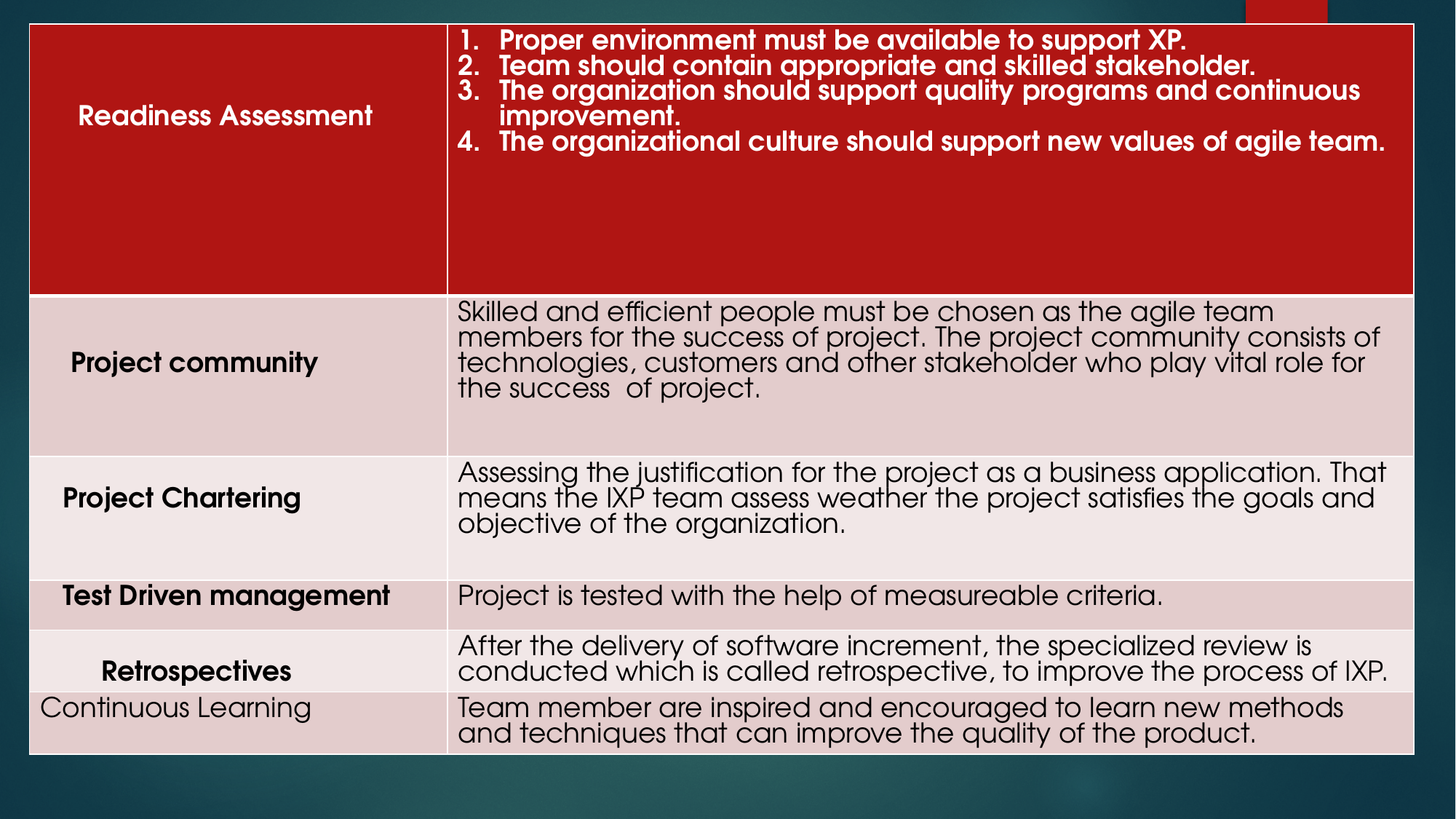

| Readiness Assessment | Proper environment must be available to support XP. Team should contain appropriate and skilled stakeholder. The organization should support quality programs and continuous improvement. The organizational culture should support new values of agile team. |
| --- | --- |
| Project community | Skilled and efficient people must be chosen as the agile team members for the success of project. The project community consists of technologies, customers and other stakeholder who play vital role for the success of project. |
| Project Chartering | Assessing the justification for the project as a business application. That means the IXP team assess weather the project satisfies the goals and objective of the organization. |
| Test Driven management | Project is tested with the help of measureable criteria. |
| Retrospectives | After the delivery of software increment, the specialized review is conducted which is called retrospective, to improve the process of IXP. |
| Continuous Learning | Team member are inspired and encouraged to learn new methods and techniques that can improve the quality of the product. |